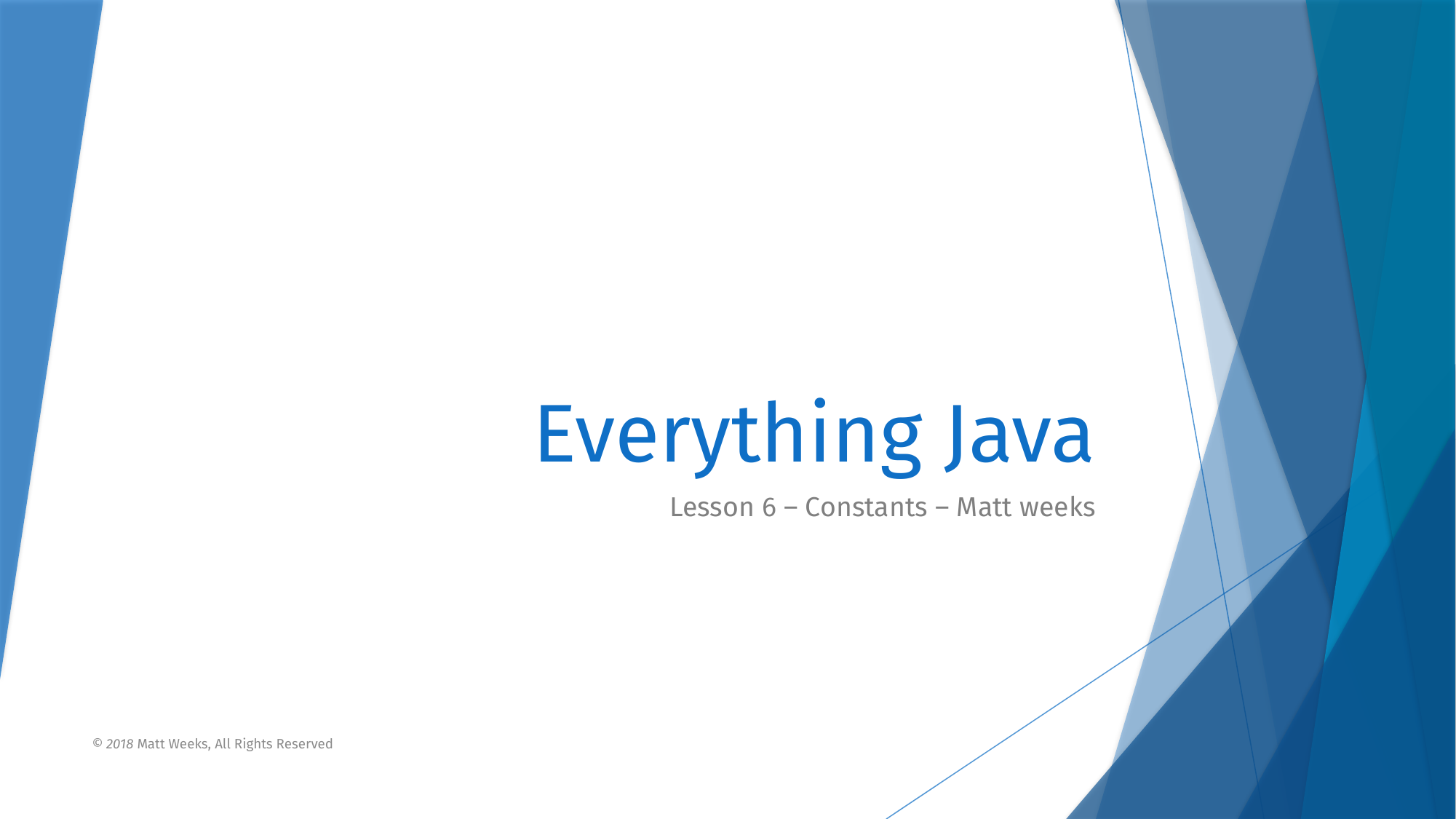

# Everything Java
Lesson 6 – Constants – Matt weeks
© 2018 Matt Weeks, All Rights Reserved